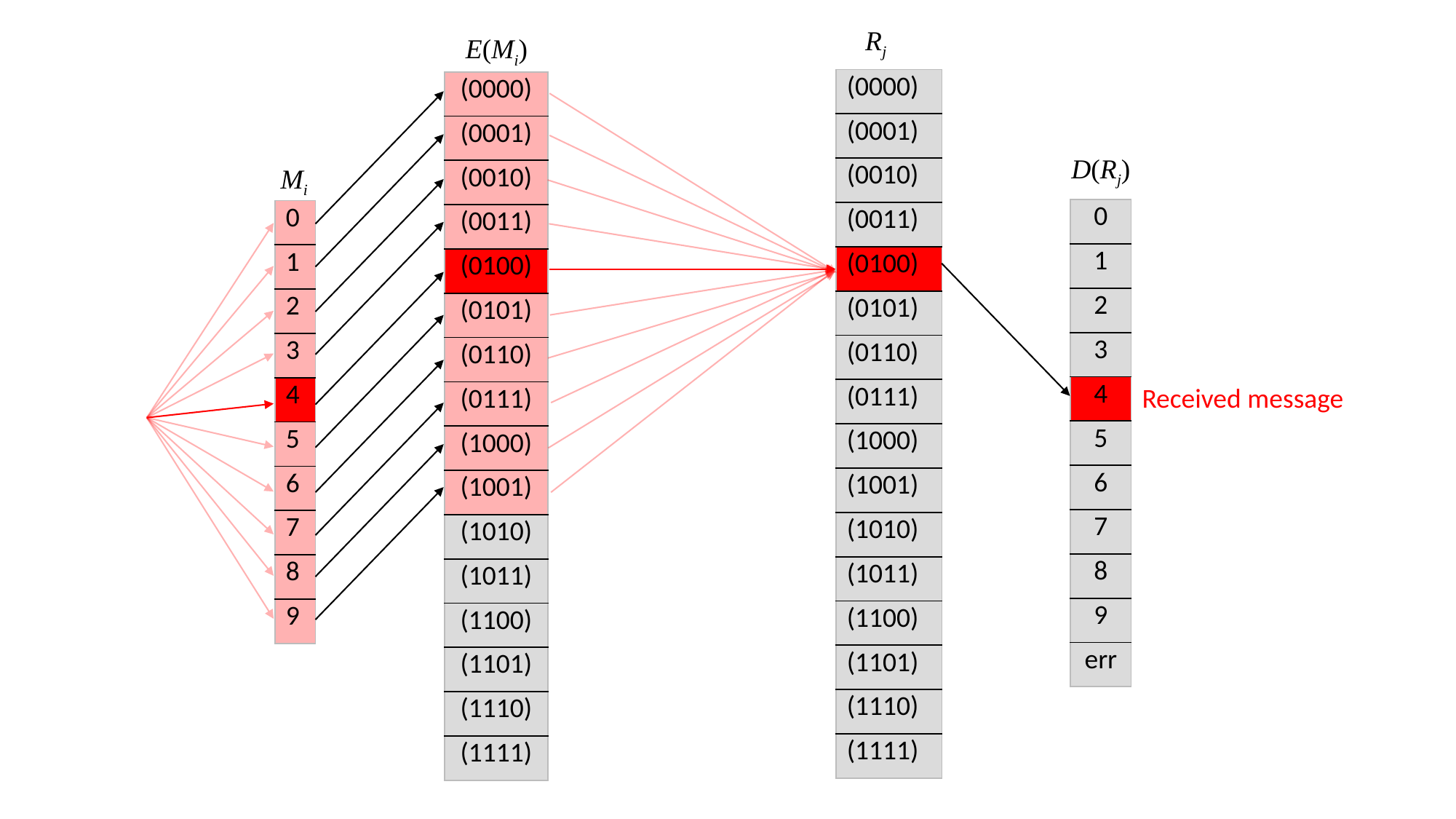

Rj
E(Mi)
| (0000) |
| --- |
| (0001) |
| (0010) |
| (0011) |
| (0100) |
| (0101) |
| (0110) |
| (0111) |
| (1000) |
| (1001) |
| (1010) |
| (1011) |
| (1100) |
| (1101) |
| (1110) |
| (1111) |
| (0000) |
| --- |
| (0001) |
| (0010) |
| (0011) |
| (0100) |
| (0101) |
| (0110) |
| (0111) |
| (1000) |
| (1001) |
| (1010) |
| (1011) |
| (1100) |
| (1101) |
| (1110) |
| (1111) |
D(Rj)
Mi
| 0 |
| --- |
| 1 |
| 2 |
| 3 |
| 4 |
| 5 |
| 6 |
| 7 |
| 8 |
| 9 |
| err |
| 0 |
| --- |
| 1 |
| 2 |
| 3 |
| 4 |
| 5 |
| 6 |
| 7 |
| 8 |
| 9 |
Received message